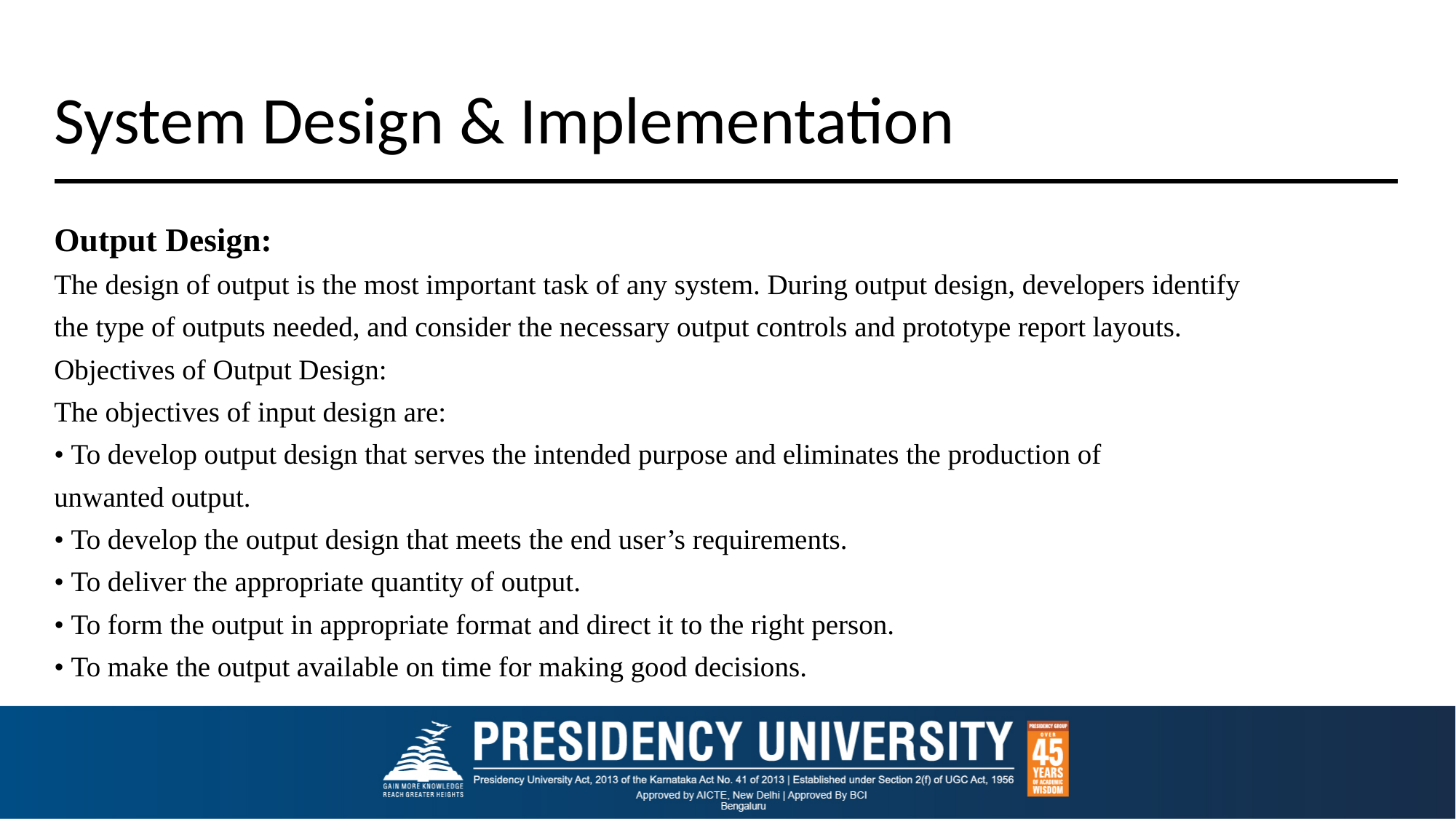

# System Design & Implementation
Output Design:
The design of output is the most important task of any system. During output design, developers identify
the type of outputs needed, and consider the necessary output controls and prototype report layouts.
Objectives of Output Design:
The objectives of input design are:
• To develop output design that serves the intended purpose and eliminates the production of
unwanted output.
• To develop the output design that meets the end user’s requirements.
• To deliver the appropriate quantity of output.
• To form the output in appropriate format and direct it to the right person.
• To make the output available on time for making good decisions.